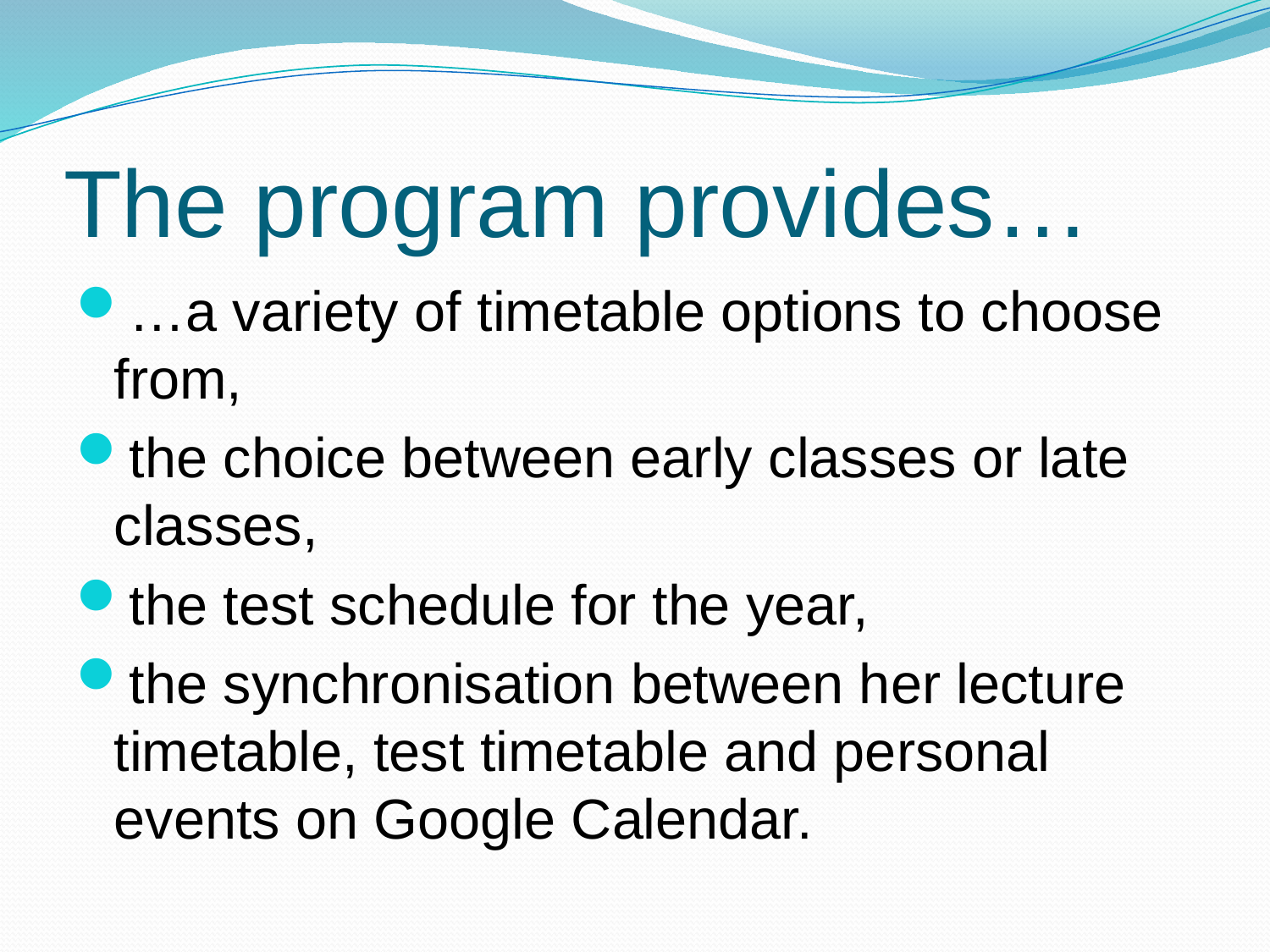

# The program provides…
…a variety of timetable options to choose from,
the choice between early classes or late classes,
the test schedule for the year,
the synchronisation between her lecture timetable, test timetable and personal events on Google Calendar.